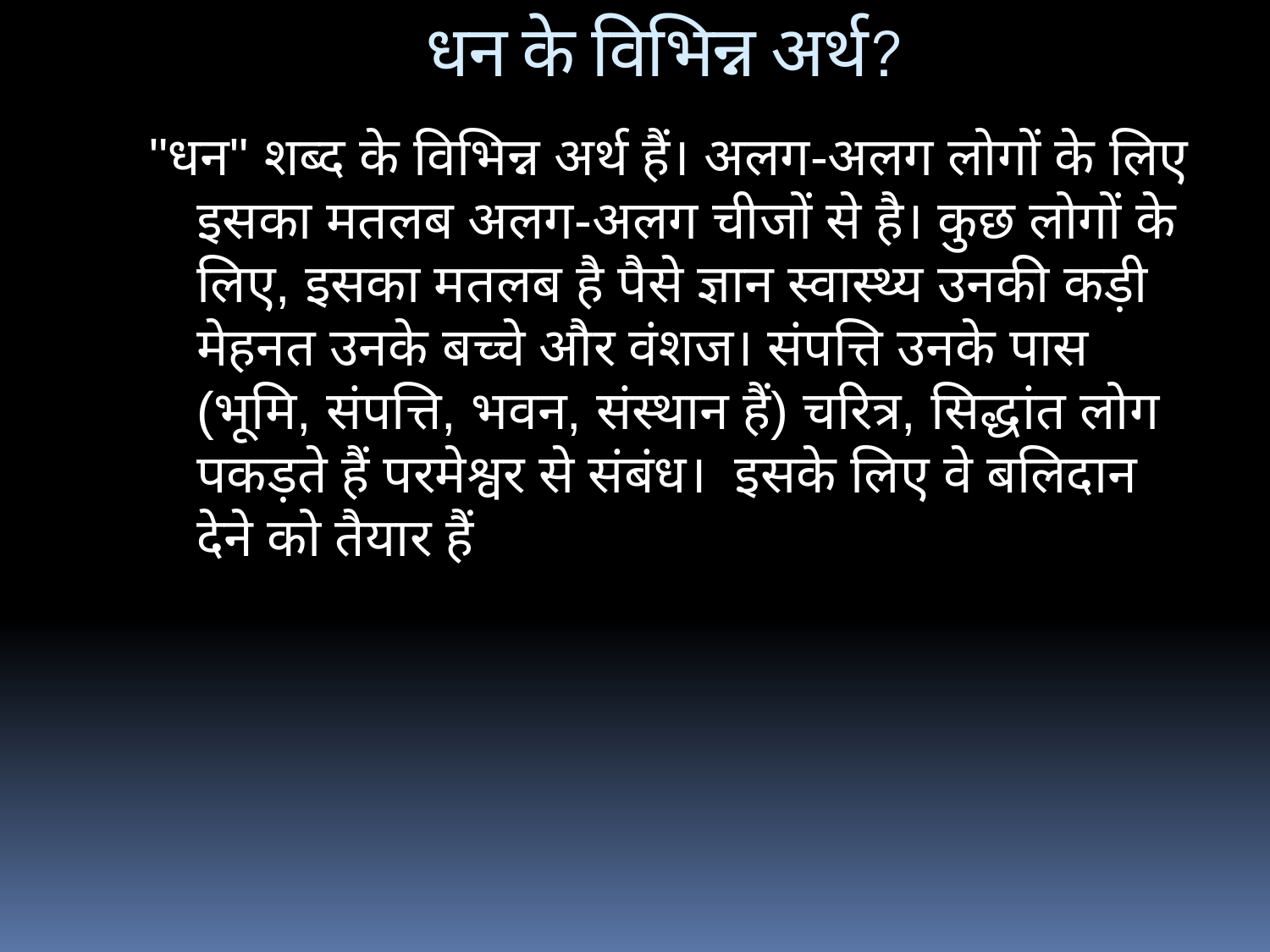

# धन के विभिन्न अर्थ?
"धन" शब्द के विभिन्न अर्थ हैं। अलग-अलग लोगों के लिए इसका मतलब अलग-अलग चीजों से है। कुछ लोगों के लिए, इसका मतलब है पैसे ज्ञान स्वास्थ्य उनकी कड़ी मेहनत उनके बच्चे और वंशज। संपत्ति उनके पास (भूमि, संपत्ति, भवन, संस्थान हैं) चरित्र, सिद्धांत लोग पकड़ते हैं परमेश्वर से संबंध।  इसके लिए वे बलिदान देने को तैयार हैं